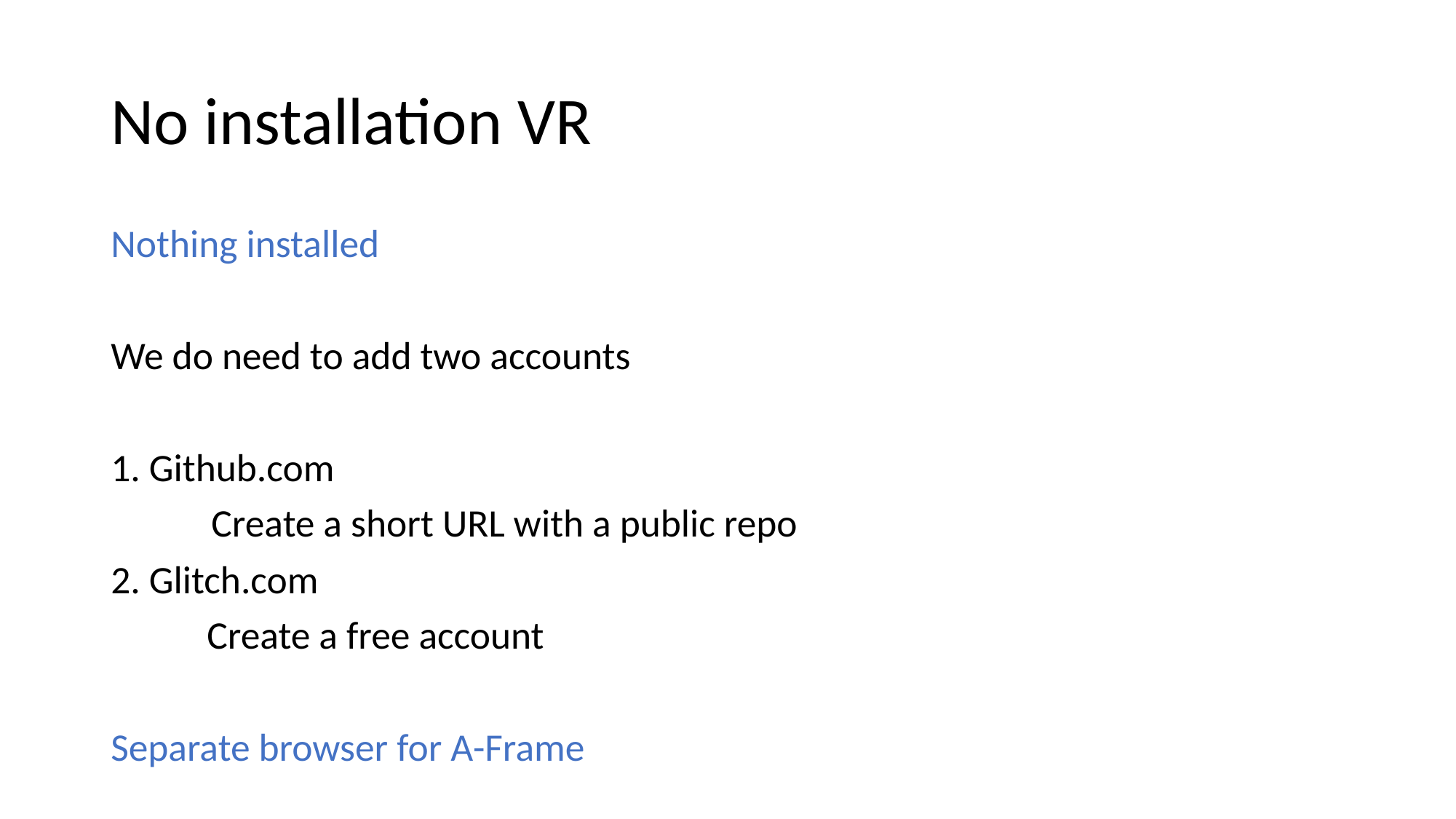

# No installation VR
Nothing installed

We do need to add two accounts

1. Github.com
	Create a short URL with a public repo
2. Glitch.com
           Create a free account

Separate browser for A-Frame